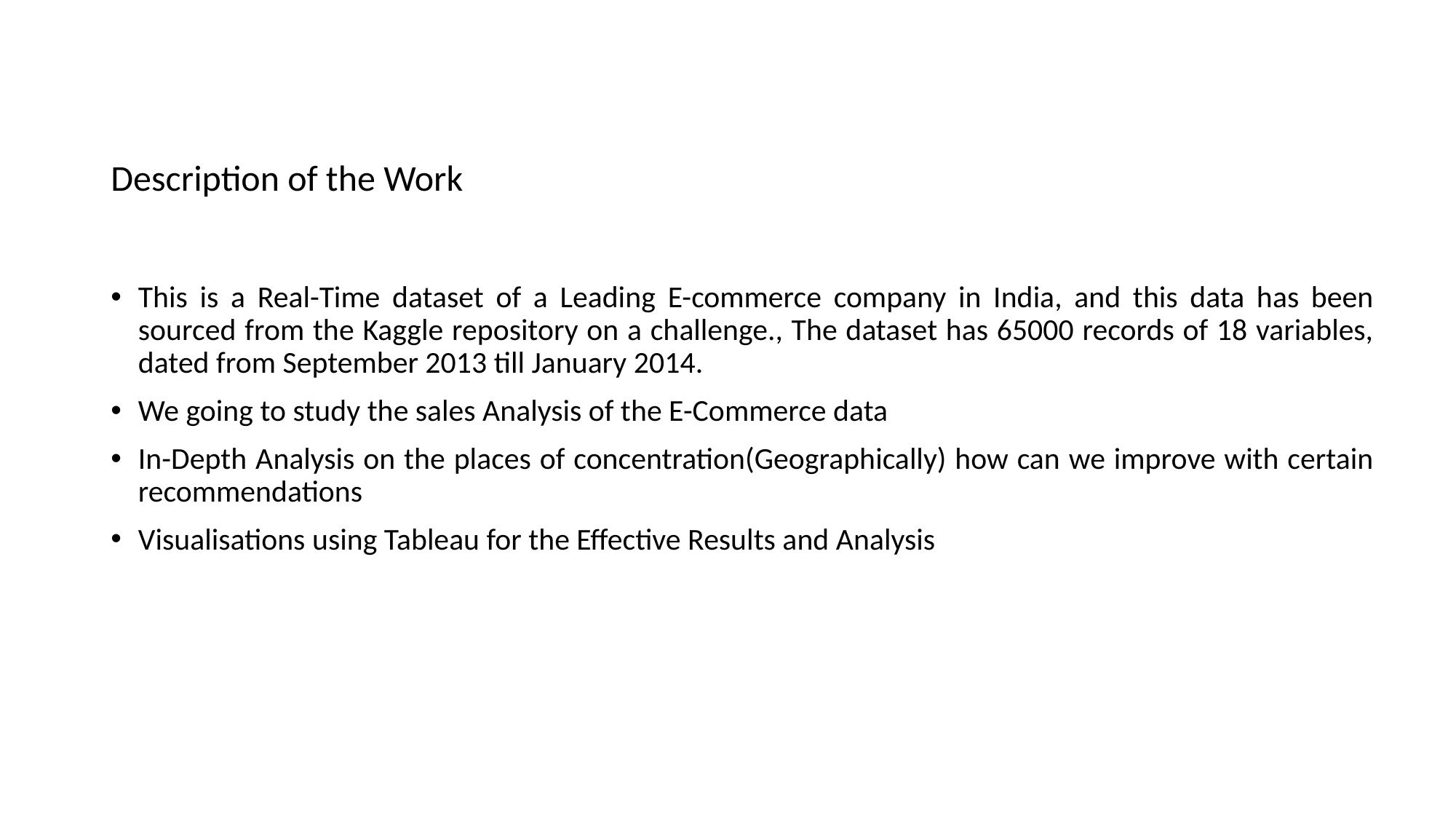

# Description of the Work
This is a Real-Time dataset of a Leading E-commerce company in India, and this data has been sourced from the Kaggle repository on a challenge., The dataset has 65000 records of 18 variables, dated from September 2013 till January 2014.
We going to study the sales Analysis of the E-Commerce data
In-Depth Analysis on the places of concentration(Geographically) how can we improve with certain recommendations
Visualisations using Tableau for the Effective Results and Analysis